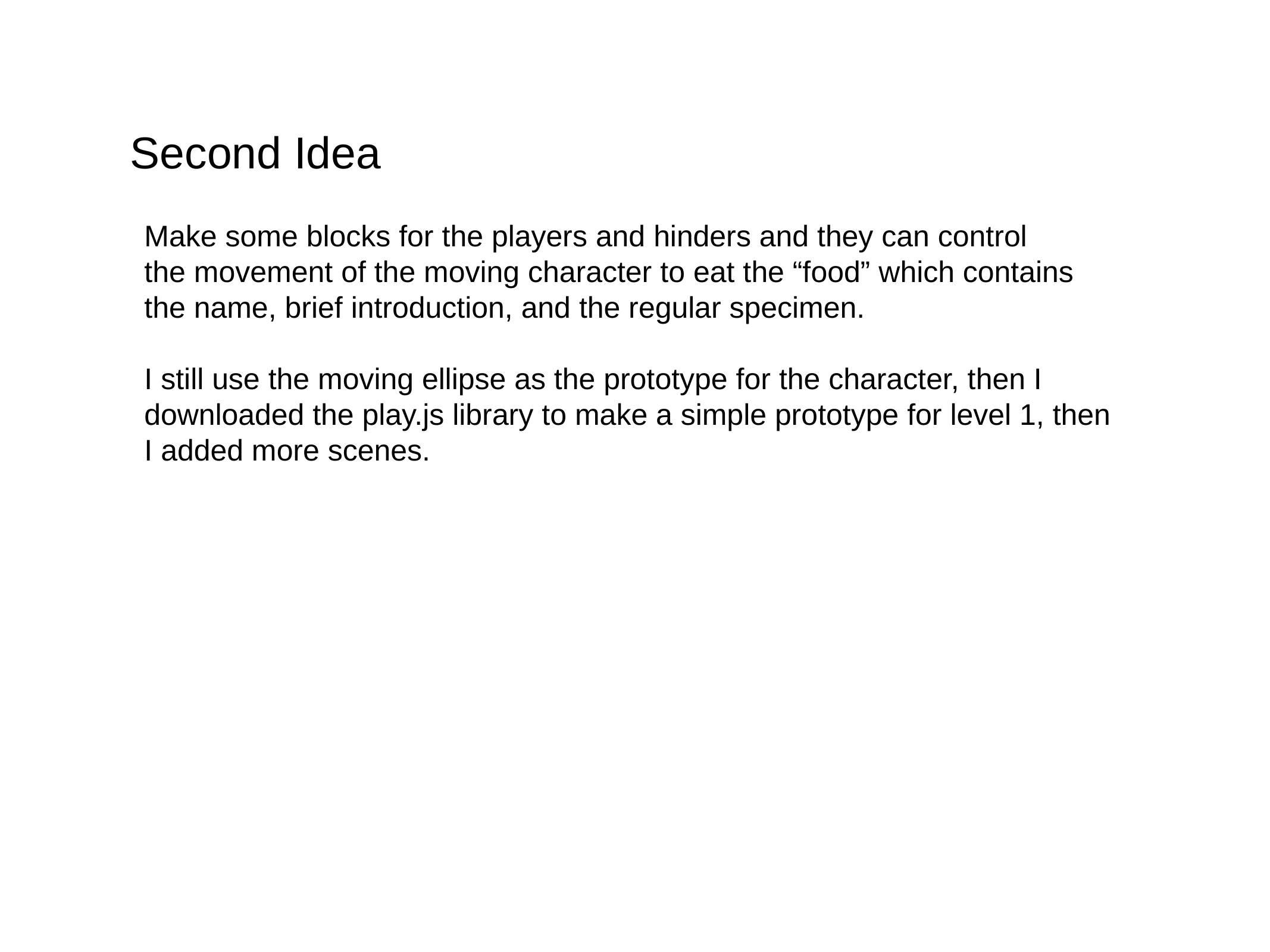

Second Idea
Make some blocks for the players and hinders and they can control
the movement of the moving character to eat the “food” which contains
the name, brief introduction, and the regular specimen.

I still use the moving ellipse as the prototype for the character, then I
downloaded the play.js library to make a simple prototype for level 1, then
I added more scenes.